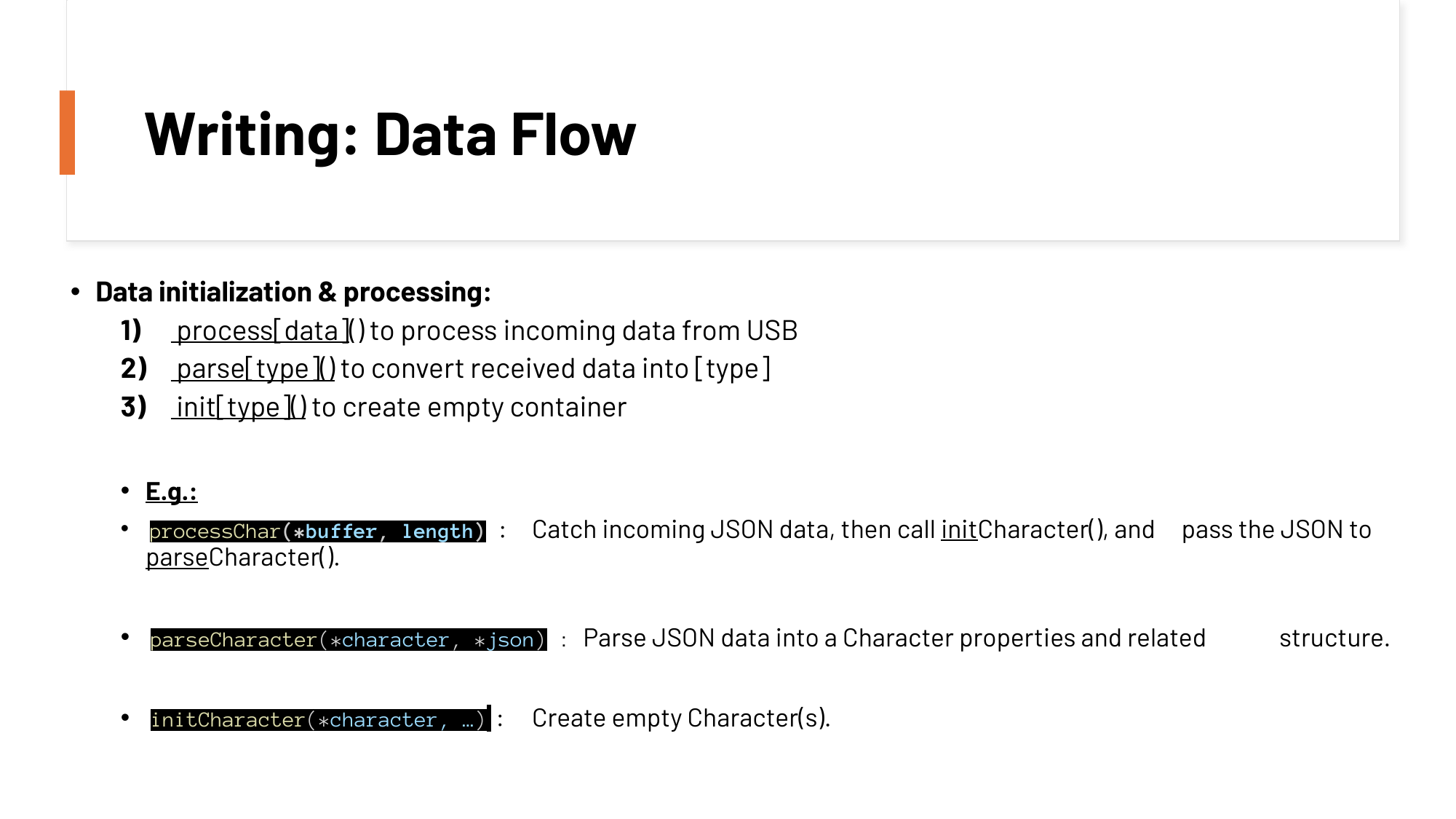

Writing: Data Flow

Data initialization & processing:
 process[data]() to process incoming data from USB
 parse[type]() to convert received data into [type]
 init[type]() to create empty container

E.g.:
 processChar(*buffer, length) : 	   Catch incoming JSON data, then call initCharacter(), and						   pass the JSON to parseCharacter().

 parseCharacter(*character, *json) : Parse JSON data into a Character properties and related 						    structure.

 initCharacter(*character, …)  : 	   Create empty Character(s).